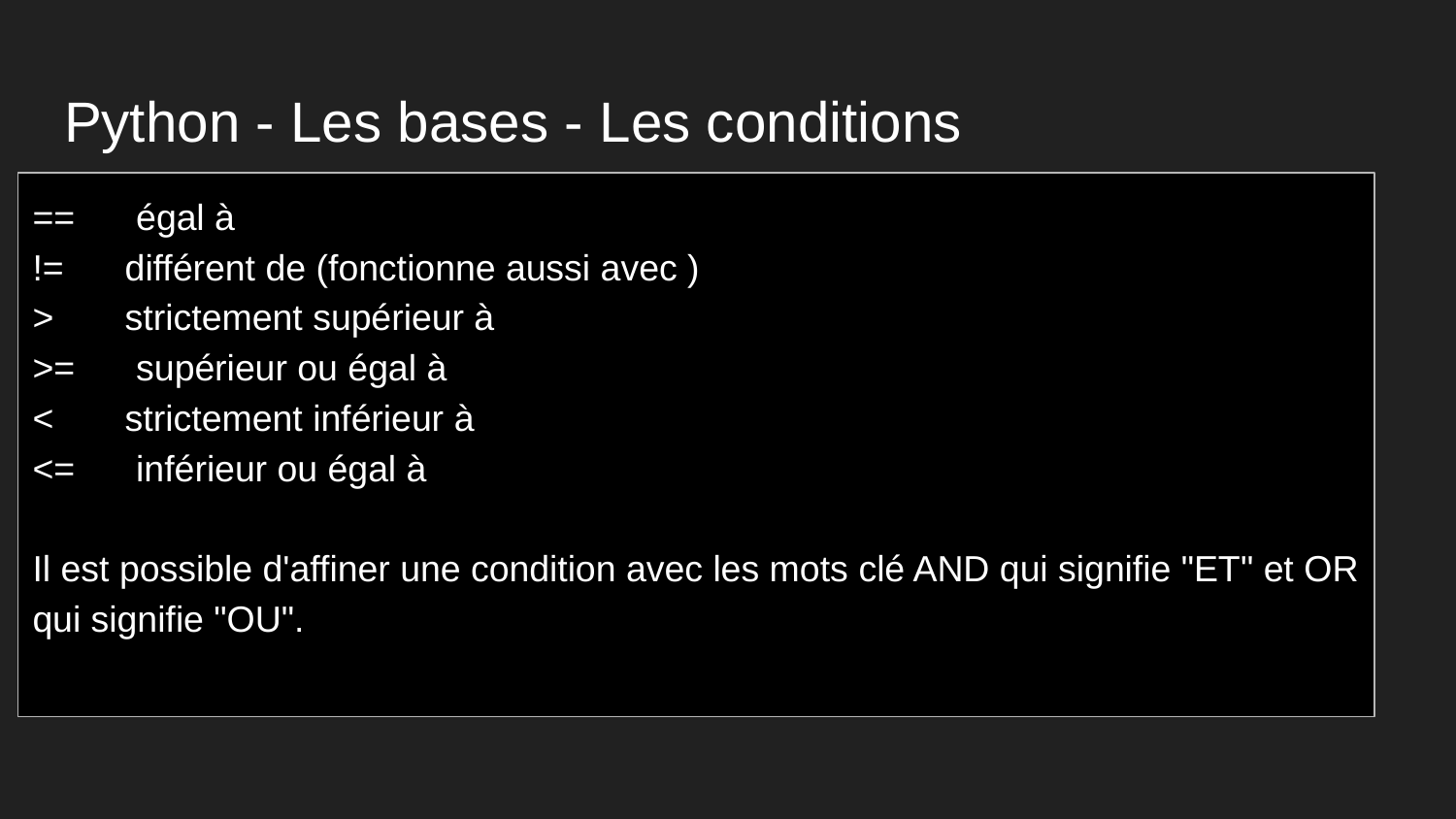

# Python - Les bases - Les conditions
==      égal à
!=      différent de (fonctionne aussi avec )
>       strictement supérieur à
>=      supérieur ou égal à
<       strictement inférieur à
<=      inférieur ou égal à

Il est possible d'affiner une condition avec les mots clé AND qui signifie "ET" et OR qui signifie "OU".